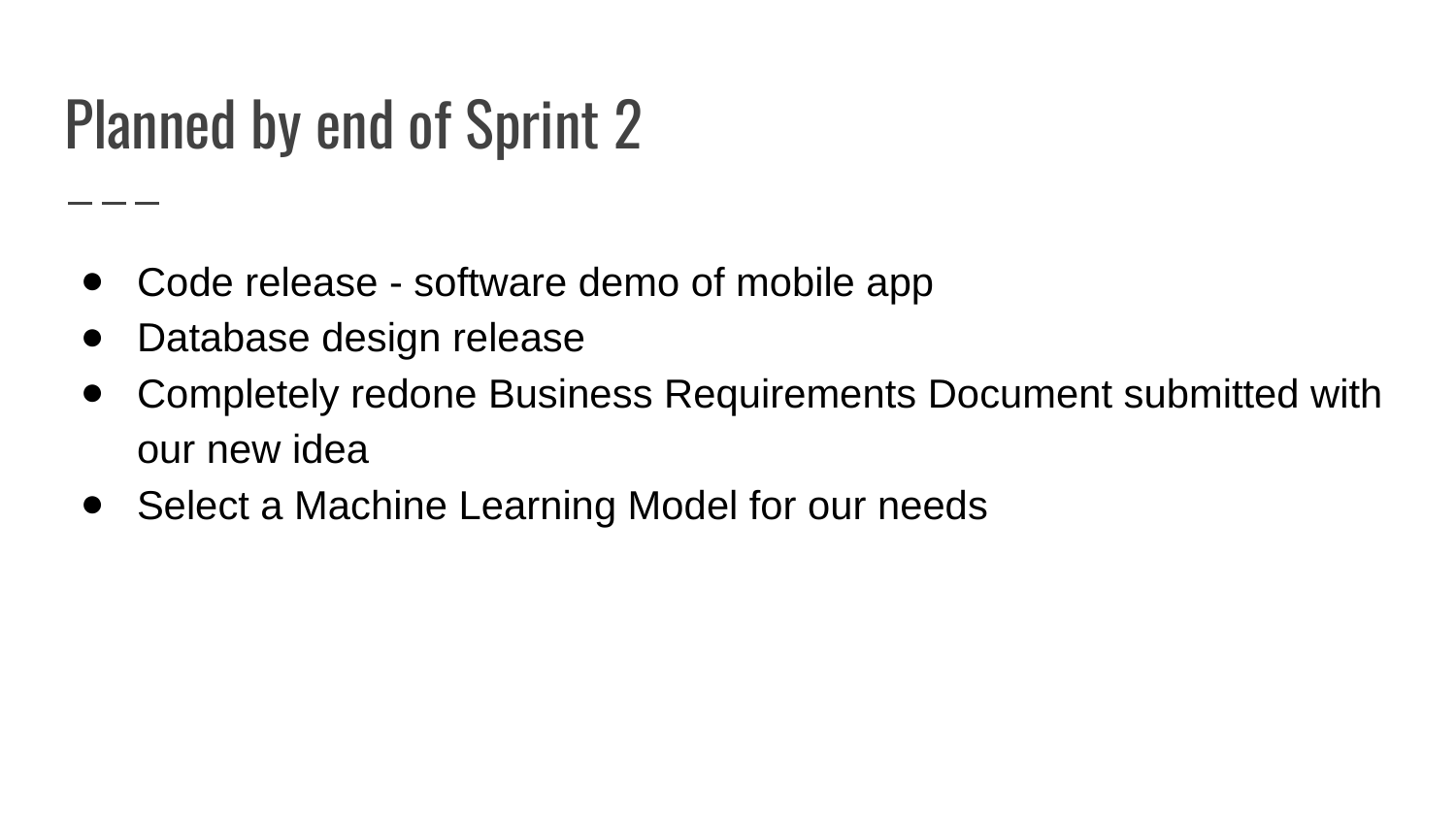

# Planned by end of Sprint 2
Code release - software demo of mobile app
Database design release
Completely redone Business Requirements Document submitted with our new idea
Select a Machine Learning Model for our needs